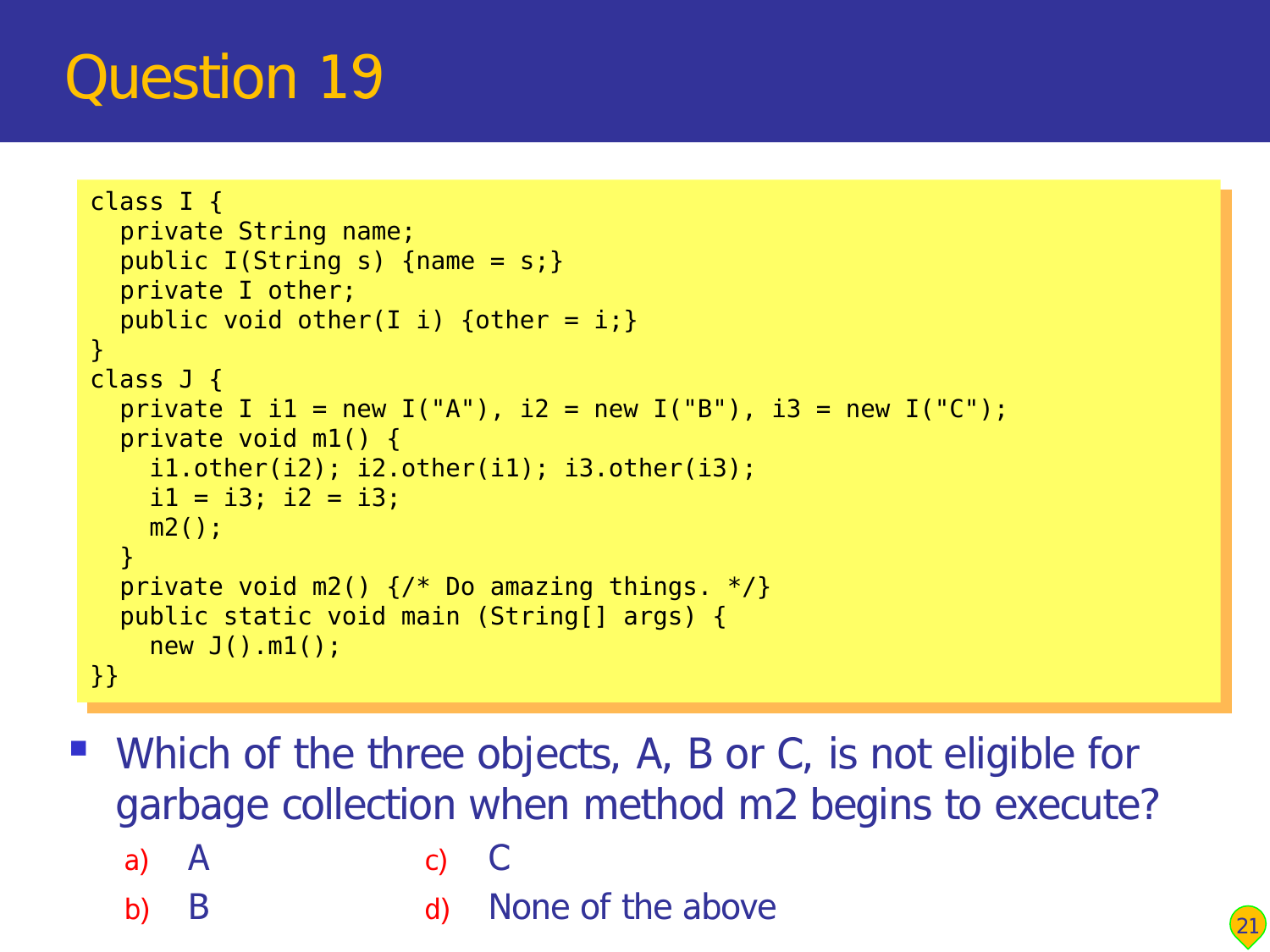

# Question 19
class I {
  private String name;
  public I(String s) {name = s;}
  private I other;
  public void other(I i) {other = i;}
}
class J {
  private I i1 = new I("A"), i2 = new I("B"), i3 = new I("C");
  private void m1() {
    i1.other(i2); i2.other(i1); i3.other(i3);
    i1 = i3; i2 = i3;
    m2();
  }
  private void m2() {/* Do amazing things. */}
  public static void main (String[] args) {
    new J().m1();
}}
Which of the three objects, A, B or C, is not eligible for garbage collection when method m2 begins to execute?
A
B
C
None of the above
21